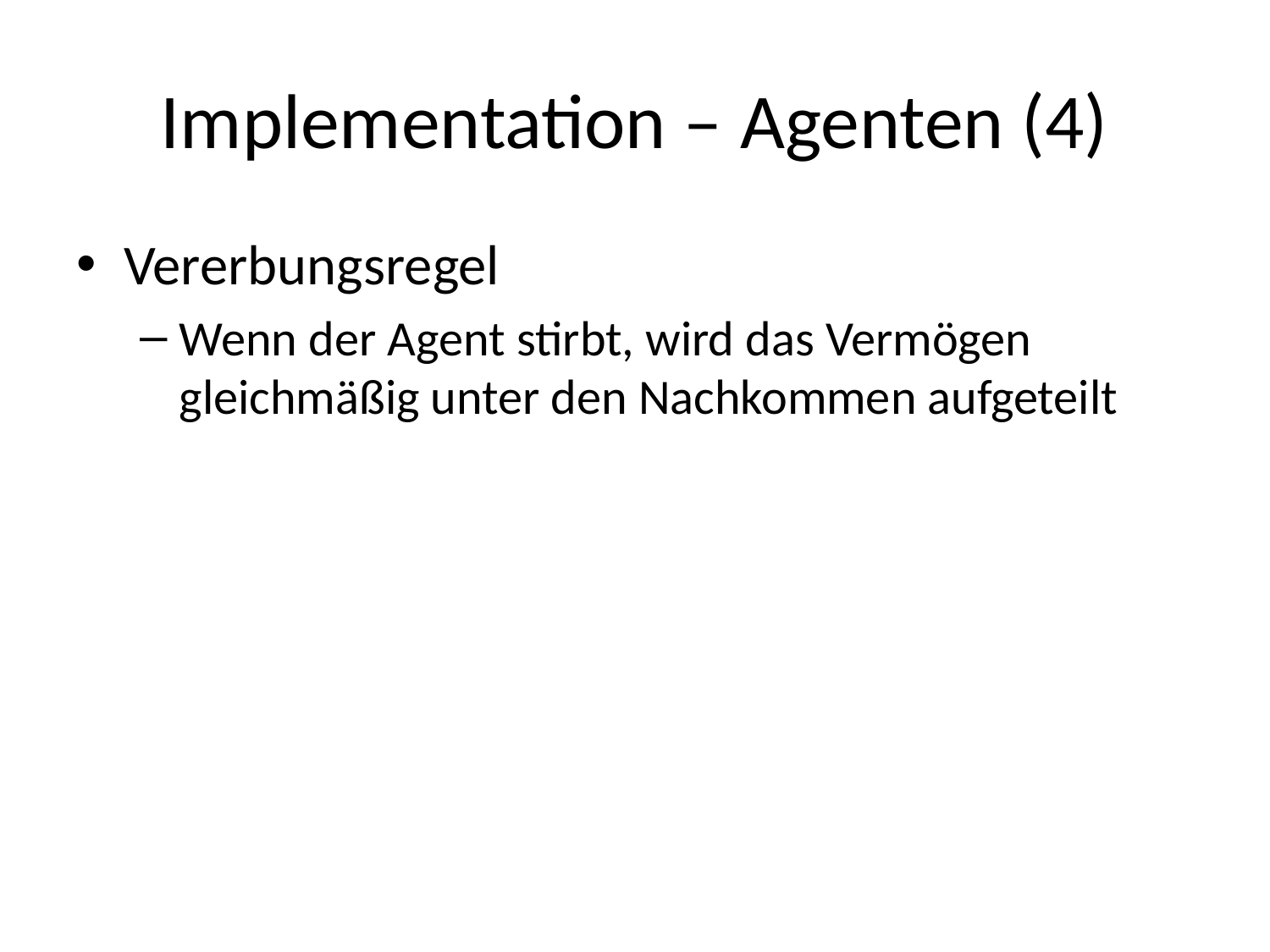

# Implementation – Agenten (4)
Vererbungsregel
Wenn der Agent stirbt, wird das Vermögen gleichmäßig unter den Nachkommen aufgeteilt